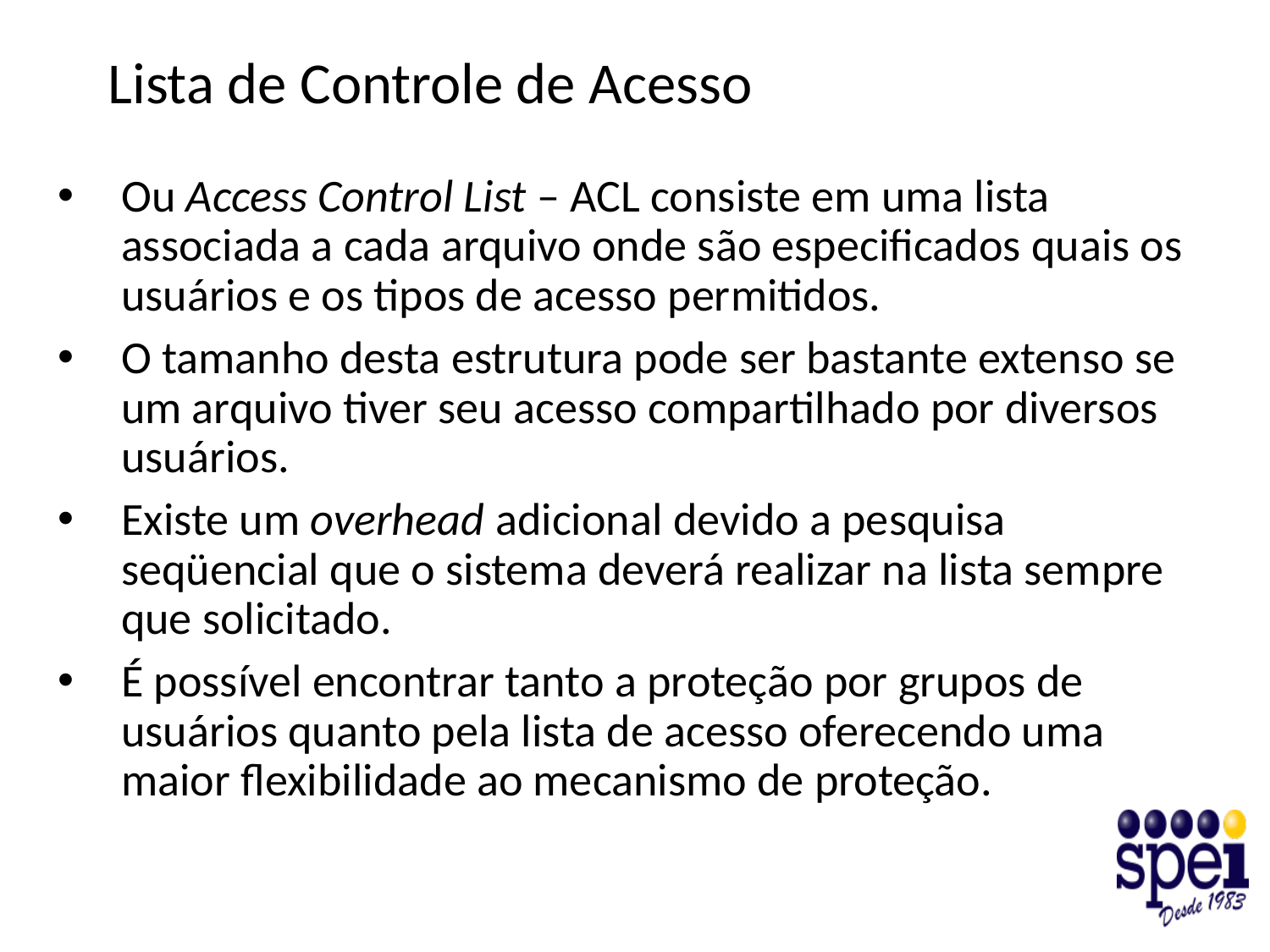

# Lista de Controle de Acesso
Ou Access Control List – ACL consiste em uma lista associada a cada arquivo onde são especificados quais os usuários e os tipos de acesso permitidos.
O tamanho desta estrutura pode ser bastante extenso se um arquivo tiver seu acesso compartilhado por diversos usuários.
Existe um overhead adicional devido a pesquisa seqüencial que o sistema deverá realizar na lista sempre que solicitado.
É possível encontrar tanto a proteção por grupos de usuários quanto pela lista de acesso oferecendo uma maior flexibilidade ao mecanismo de proteção.